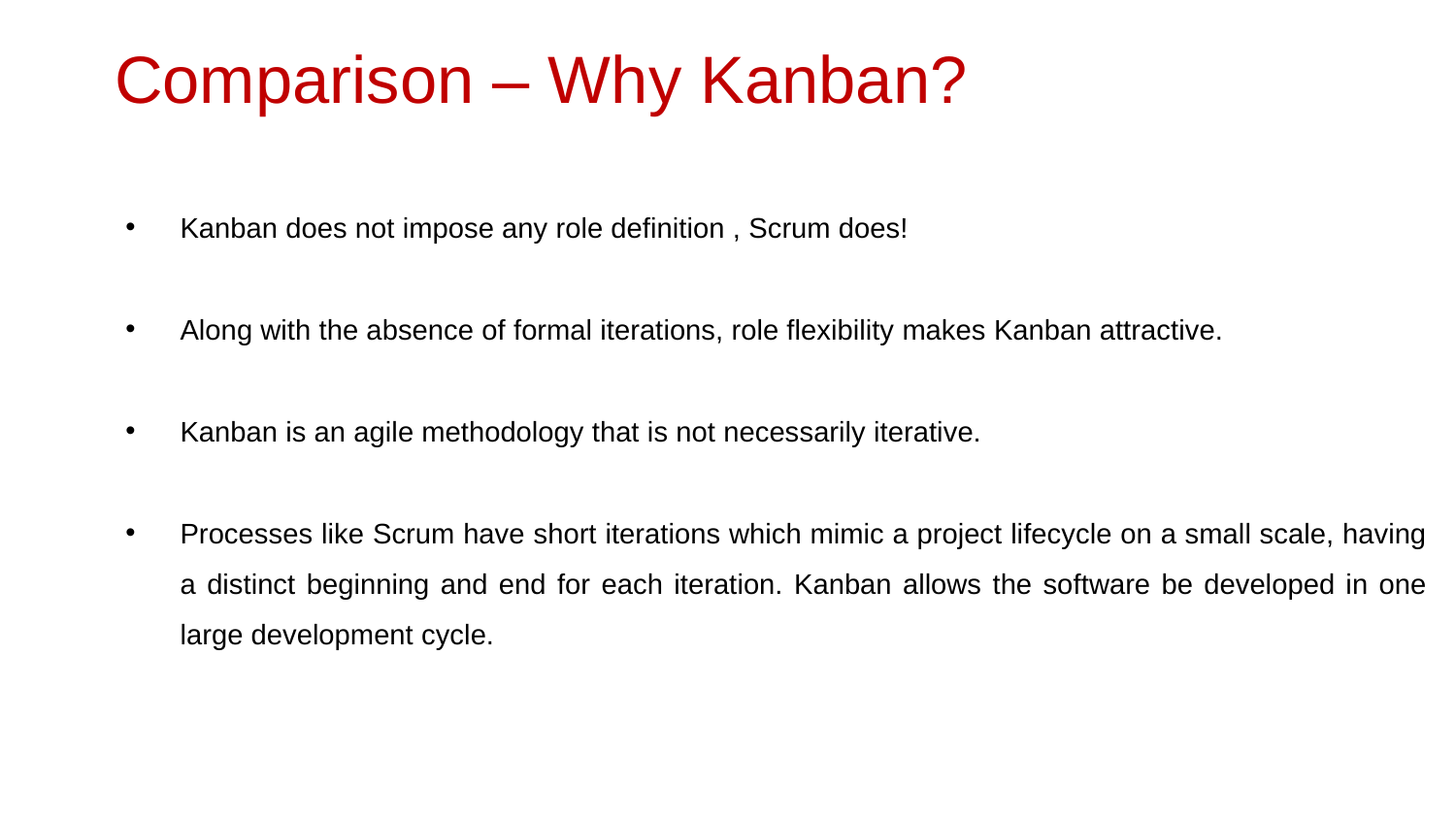

# Comparison – Why Kanban?

Kanban does not impose any role definition , Scrum does!

Along with the absence of formal iterations, role flexibility makes Kanban attractive.

Kanban is an agile methodology that is not necessarily iterative.

Processes like Scrum have short iterations which mimic a project lifecycle on a small scale, having a distinct beginning and end for each iteration. Kanban allows the software be developed in one large development cycle.